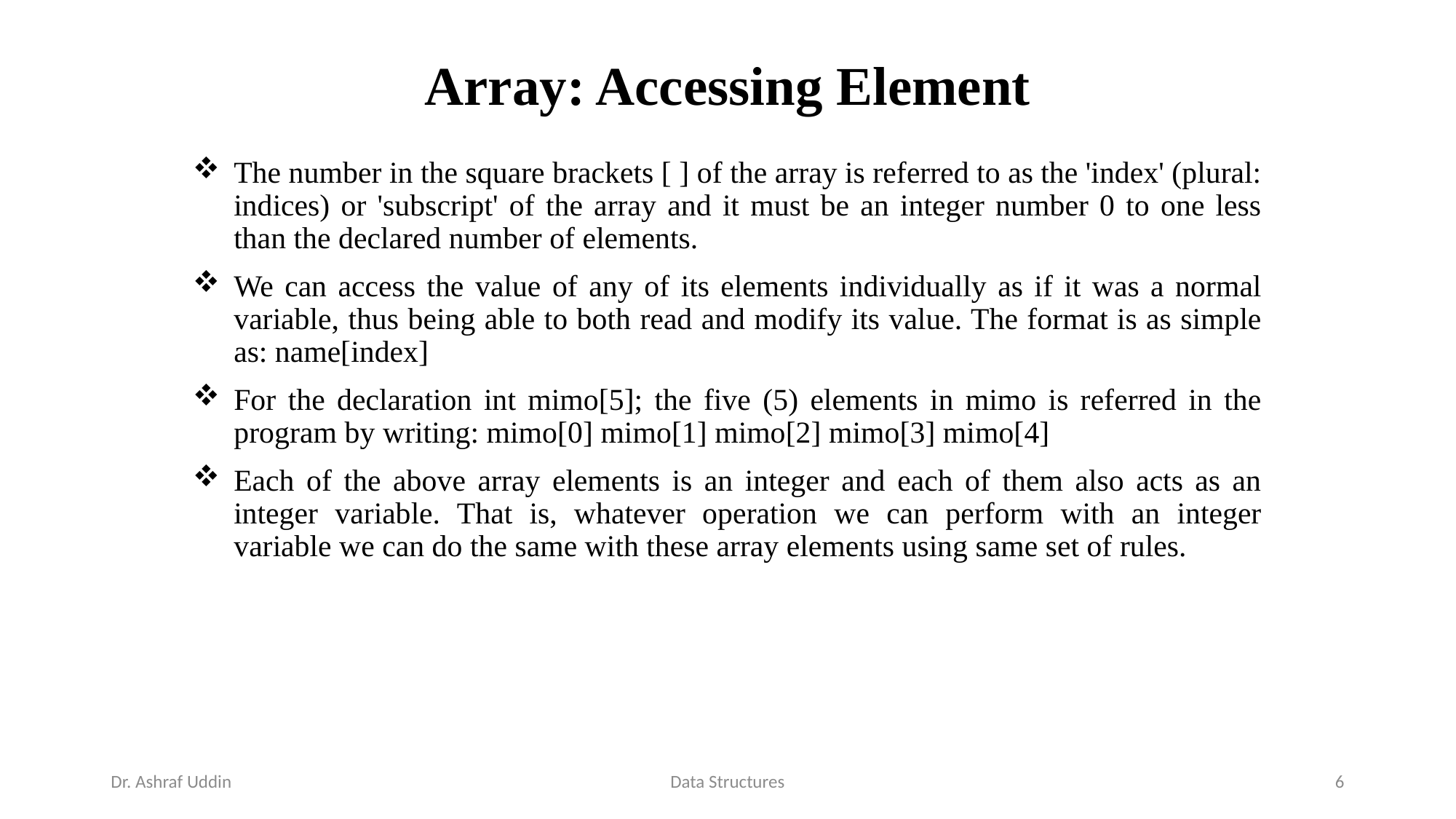

# Array: Accessing Element
The number in the square brackets [ ] of the array is referred to as the 'index' (plural: indices) or 'subscript' of the array and it must be an integer number 0 to one less than the declared number of elements.
We can access the value of any of its elements individually as if it was a normal variable, thus being able to both read and modify its value. The format is as simple as: name[index]
For the declaration int mimo[5]; the five (5) elements in mimo is referred in the program by writing: mimo[0] mimo[1] mimo[2] mimo[3] mimo[4]
Each of the above array elements is an integer and each of them also acts as an integer variable. That is, whatever operation we can perform with an integer variable we can do the same with these array elements using same set of rules.
Dr. Ashraf Uddin
Data Structures
6